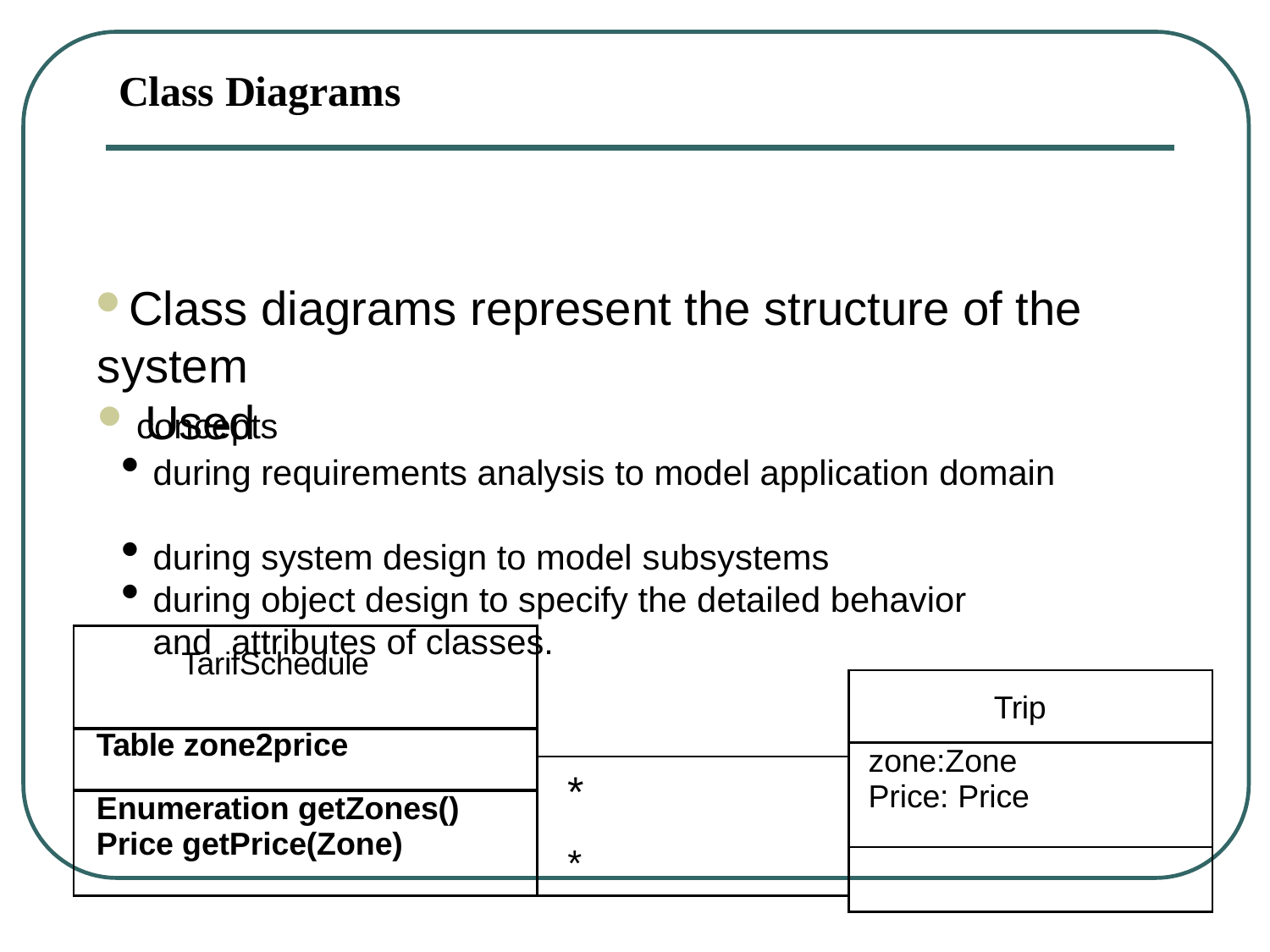

# Class Diagrams
Class diagrams represent the structure of the  system
Used
during requirements analysis to model application domain
during system design to model subsystems
during object design to specify the detailed behavior and  attributes of classes.
concepts
| TarifSchedule |  |  |
| --- | --- | --- |
|  |  | Trip |
| Table zone2price |  |  |
|  |  | zone:Zone Price: Price |
|  | \* \* |  |
| Enumeration getZones() Price getPrice(Zone) |  |  |
|  |  |  |
|  |  |  |